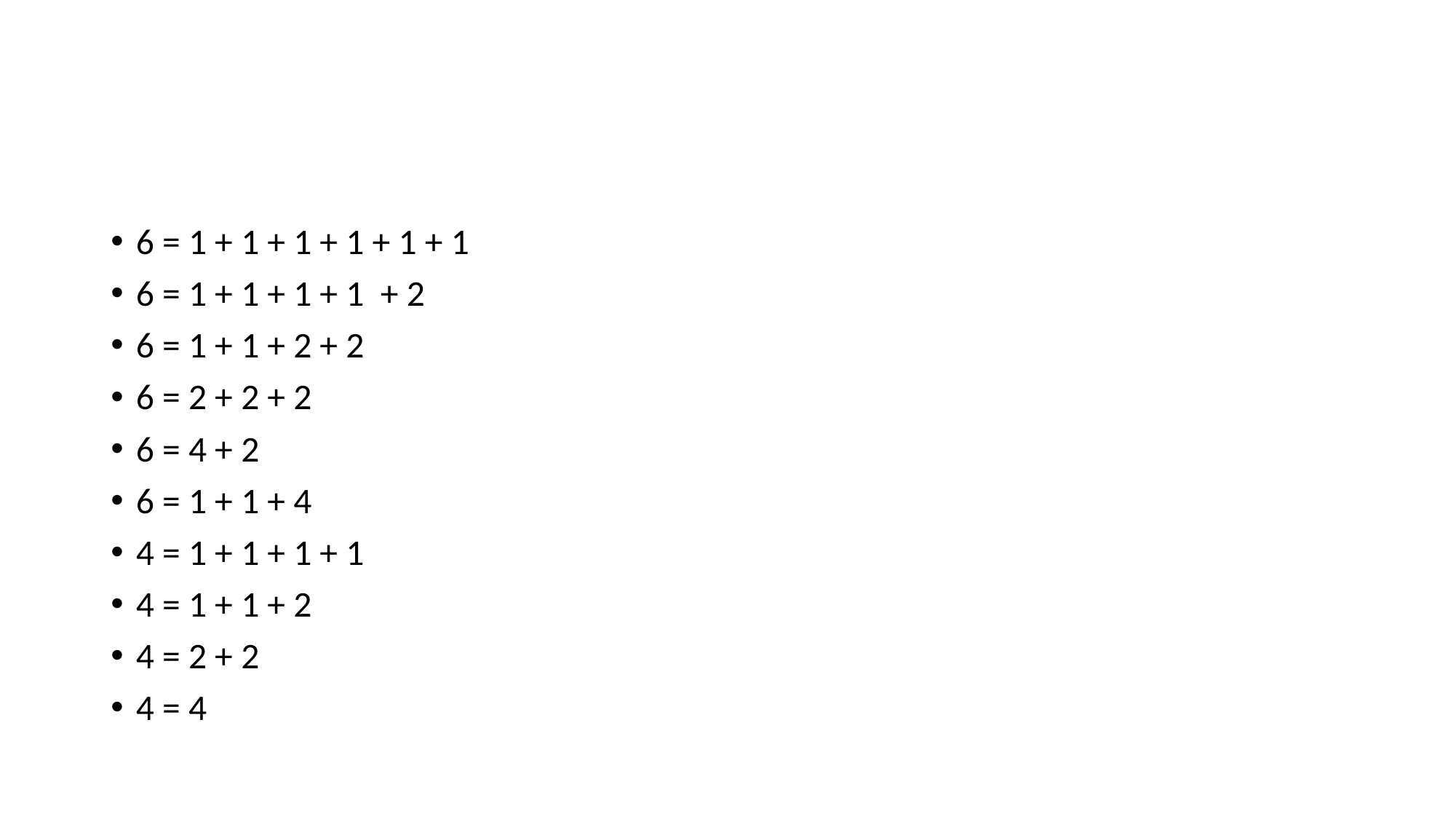

#
6 = 1 + 1 + 1 + 1 + 1 + 1
6 = 1 + 1 + 1 + 1  + 2
6 = 1 + 1 + 2 + 2
6 = 2 + 2 + 2
6 = 4 + 2
6 = 1 + 1 + 4
4 = 1 + 1 + 1 + 1
4 = 1 + 1 + 2
4 = 2 + 2
4 = 4